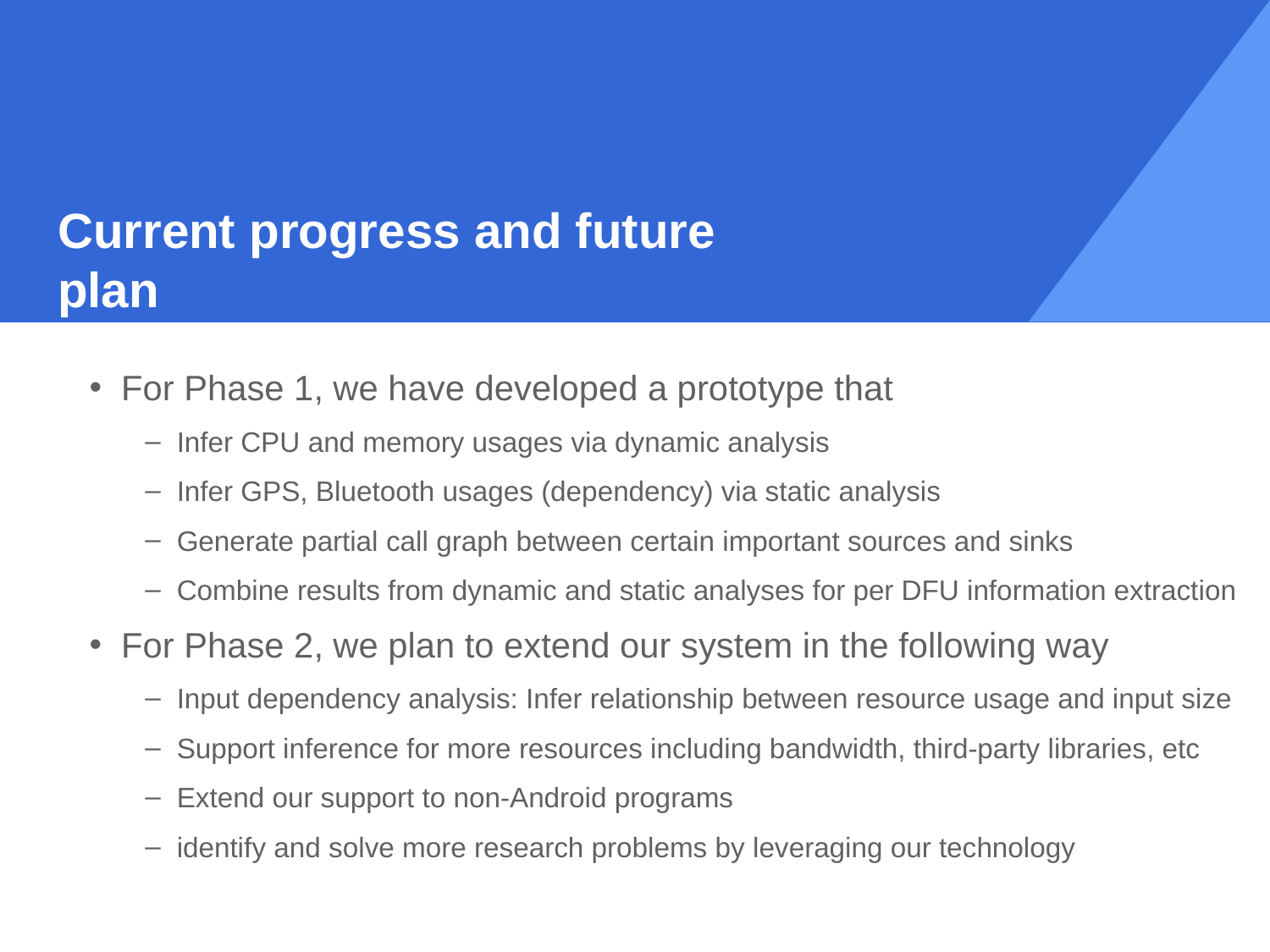

# Current progress and future plan
For Phase 1, we have developed a prototype that
Infer CPU and memory usages via dynamic analysis
Infer GPS, Bluetooth usages (dependency) via static analysis
Generate partial call graph between certain important sources and sinks
Combine results from dynamic and static analyses for per DFU information extraction
For Phase 2, we plan to extend our system in the following way
Input dependency analysis: Infer relationship between resource usage and input size
Support inference for more resources including bandwidth, third-party libraries, etc
Extend our support to non-Android programs
identify and solve more research problems by leveraging our technology